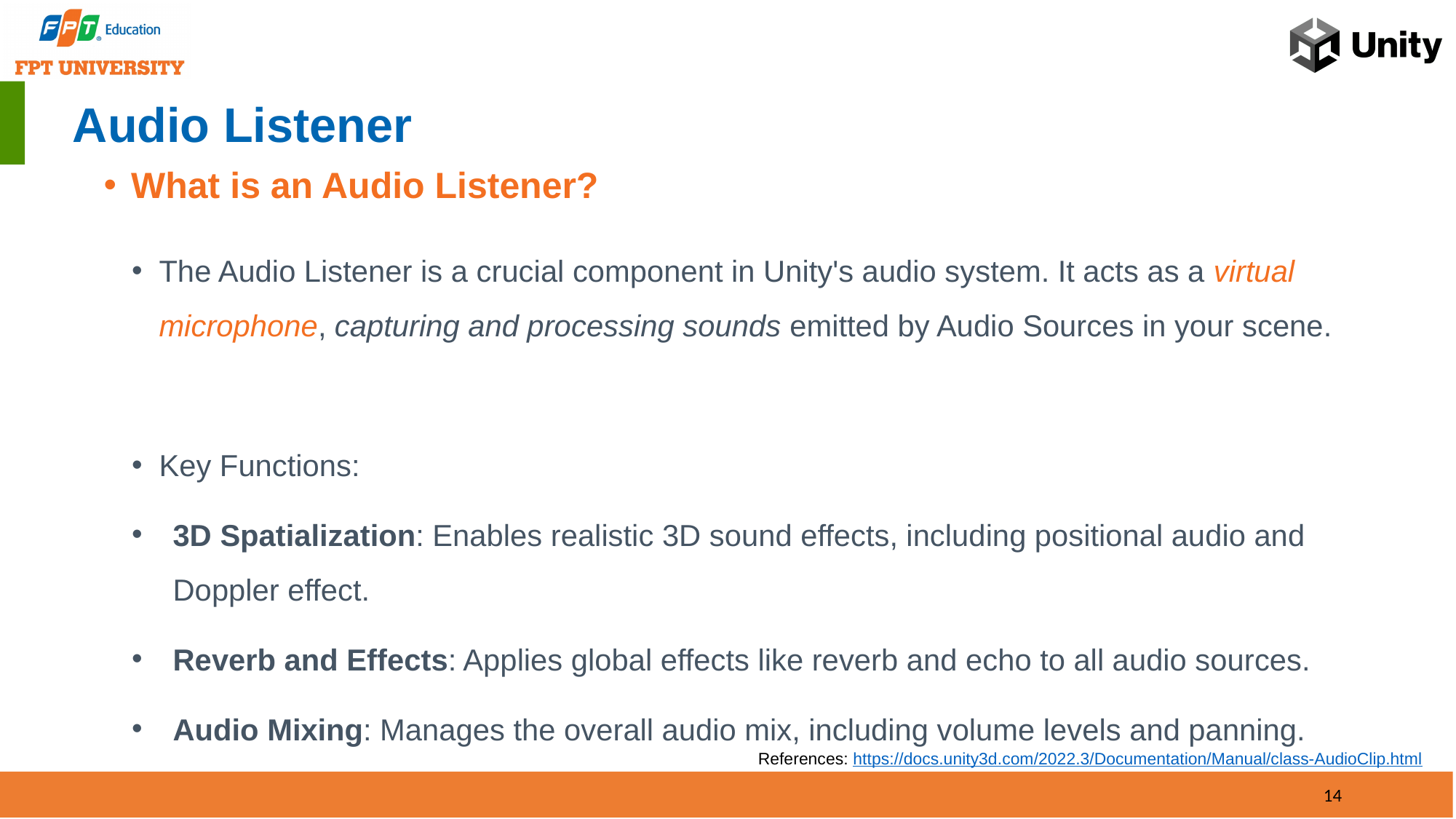

# Audio Listener
What is an Audio Listener?
The Audio Listener is a crucial component in Unity's audio system. It acts as a virtual microphone, capturing and processing sounds emitted by Audio Sources in your scene.

Key Functions:
3D Spatialization: Enables realistic 3D sound effects, including positional audio and Doppler effect.
Reverb and Effects: Applies global effects like reverb and echo to all audio sources.
Audio Mixing: Manages the overall audio mix, including volume levels and panning.
References: https://docs.unity3d.com/2022.3/Documentation/Manual/class-AudioClip.html
14